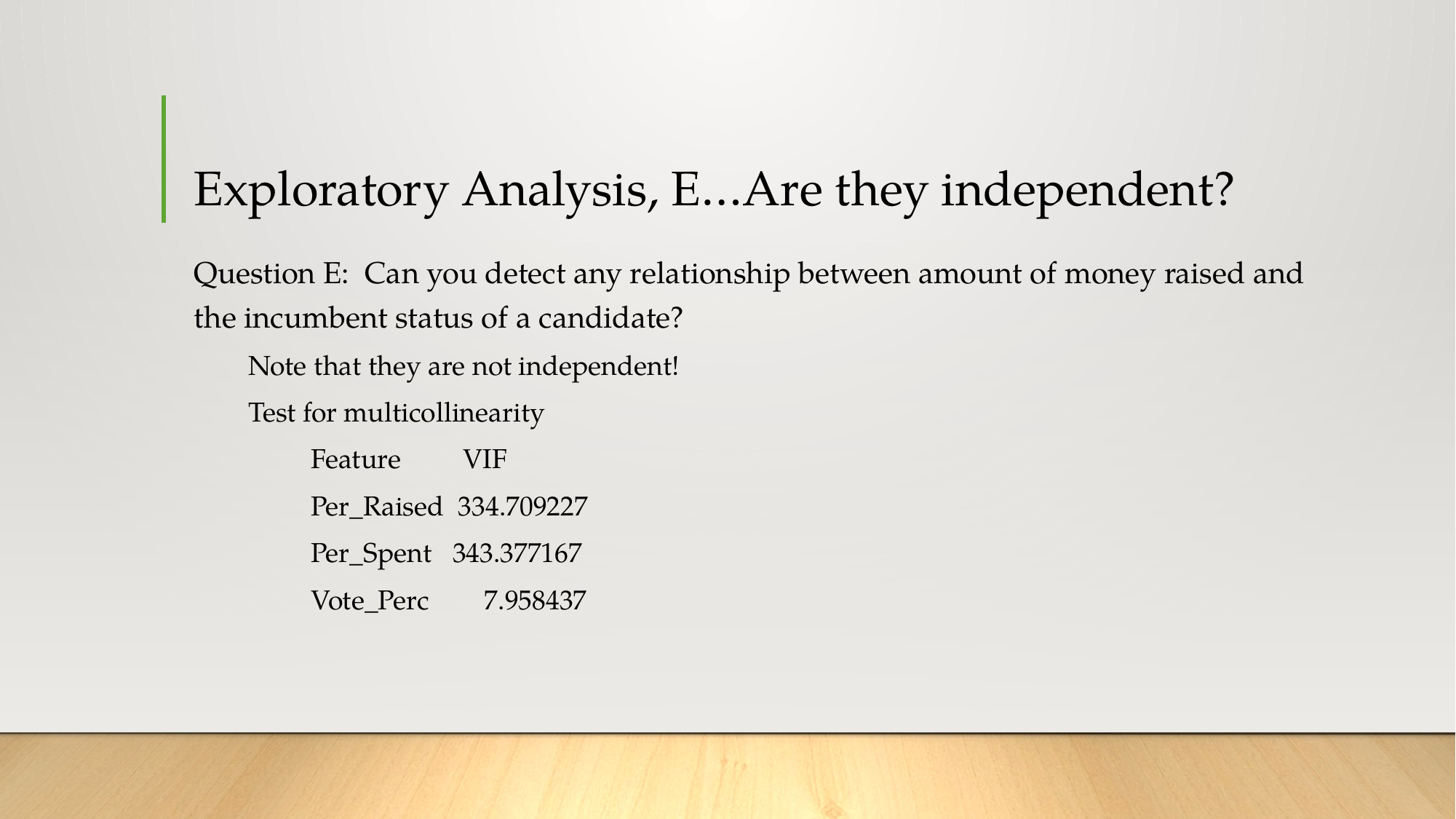

# Exploratory Analysis, E…Are they independent?
Question E:  Can you detect any relationship between amount of money raised and the incumbent status of a candidate?
Note that they are not independent!
Test for multicollinearity
         Feature         VIF
         Per_Raised  334.709227
         Per_Spent   343.377167
         Vote_Perc        7.958437